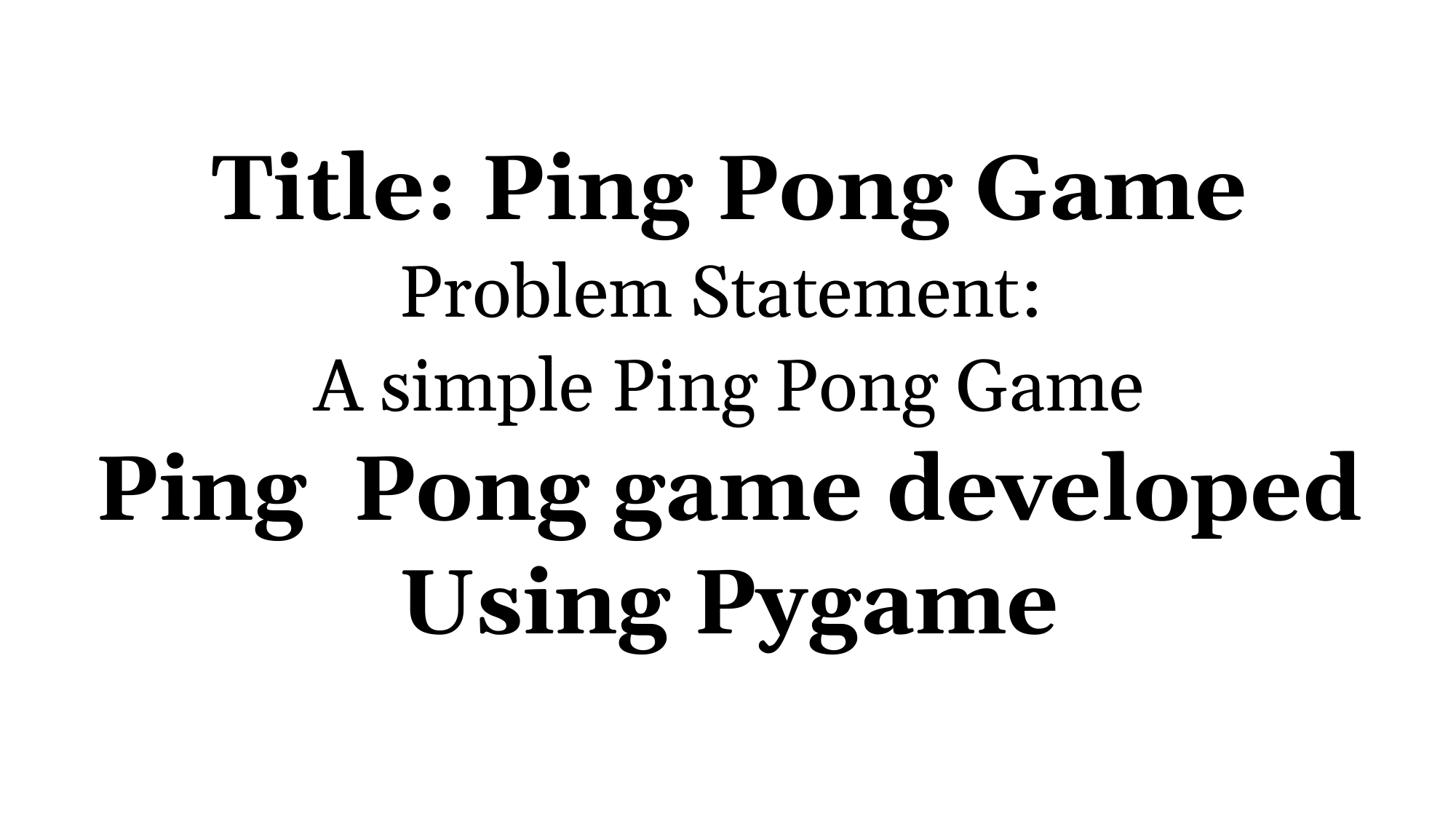

Title: Ping Pong Game
Problem Statement:
A simple Ping Pong Game
Ping  Pong game developed
Using Pygame